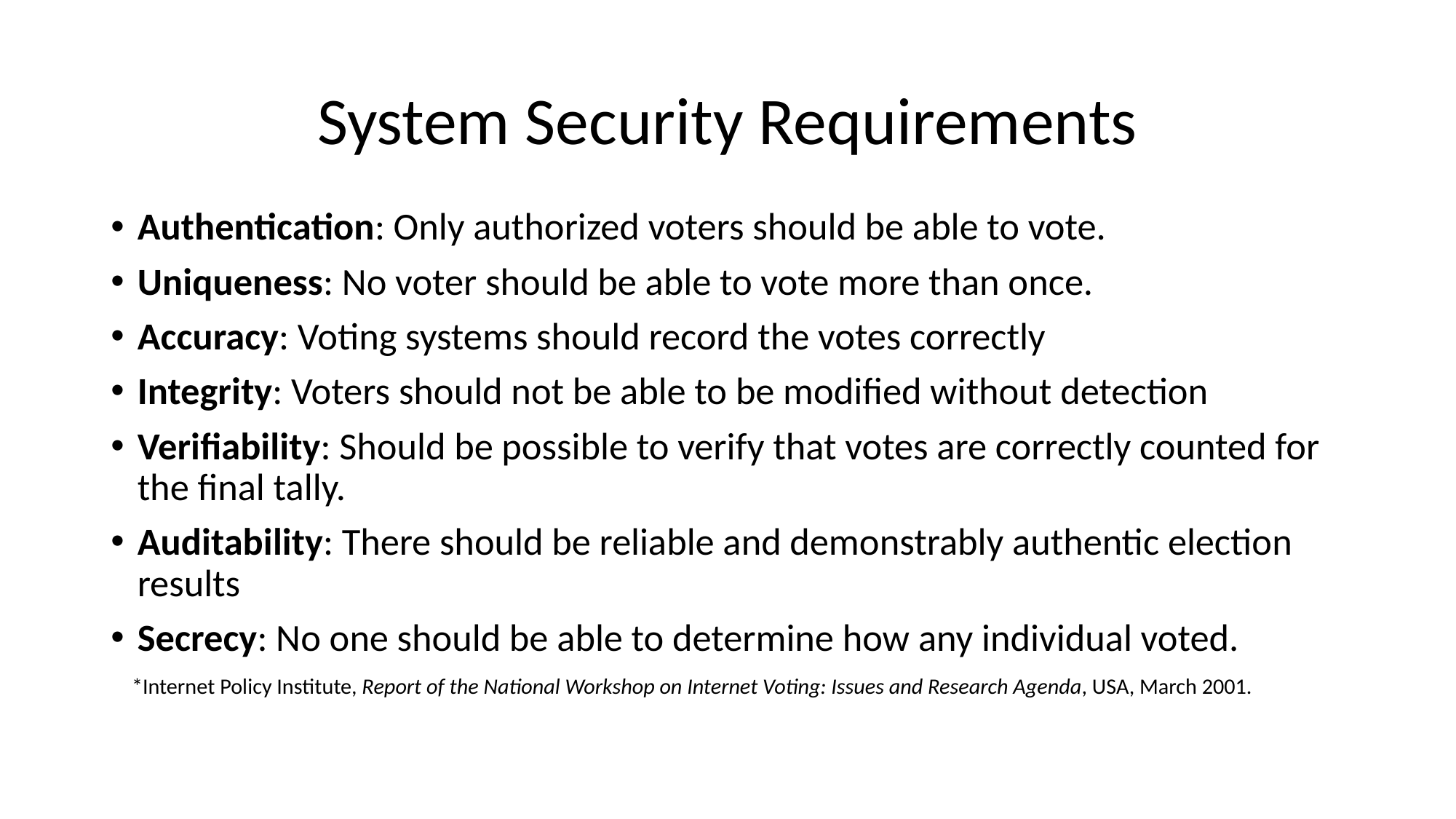

# System Security Requirements
Authentication: Only authorized voters should be able to vote.
Uniqueness: No voter should be able to vote more than once.
Accuracy: Voting systems should record the votes correctly
Integrity: Voters should not be able to be modified without detection
Verifiability: Should be possible to verify that votes are correctly counted for the final tally.
Auditability: There should be reliable and demonstrably authentic election results
Secrecy: No one should be able to determine how any individual voted.
*Internet Policy Institute, Report of the National Workshop on Internet Voting: Issues and Research Agenda, USA, March 2001.